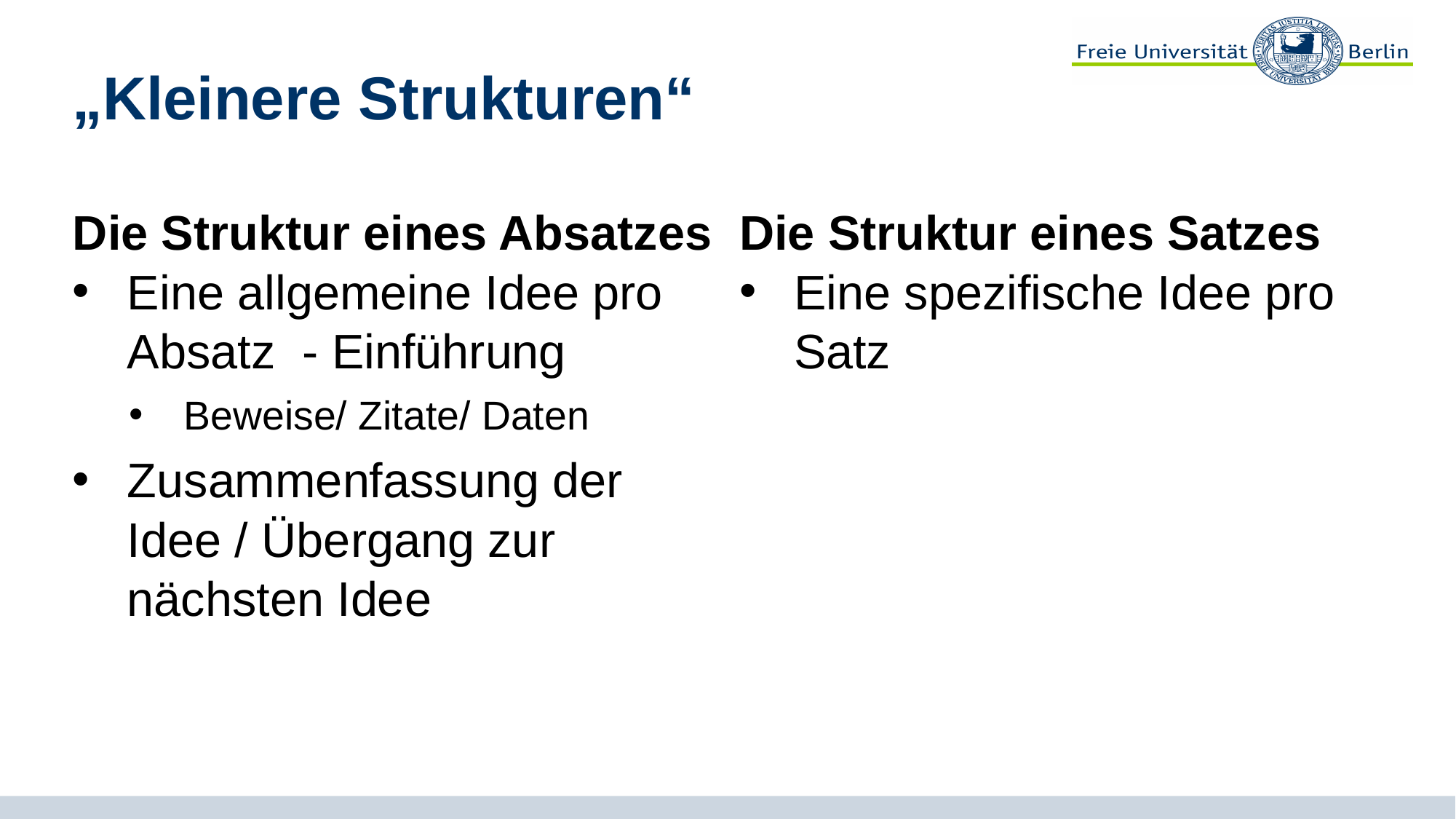

# „Kleinere Strukturen“
Die Struktur eines Absatzes
Die Struktur eines Satzes
Eine allgemeine Idee pro Absatz  - Einführung
Beweise/ Zitate/ Daten
Zusammenfassung der Idee / Übergang zur nächsten Idee
Eine spezifische Idee pro Satz